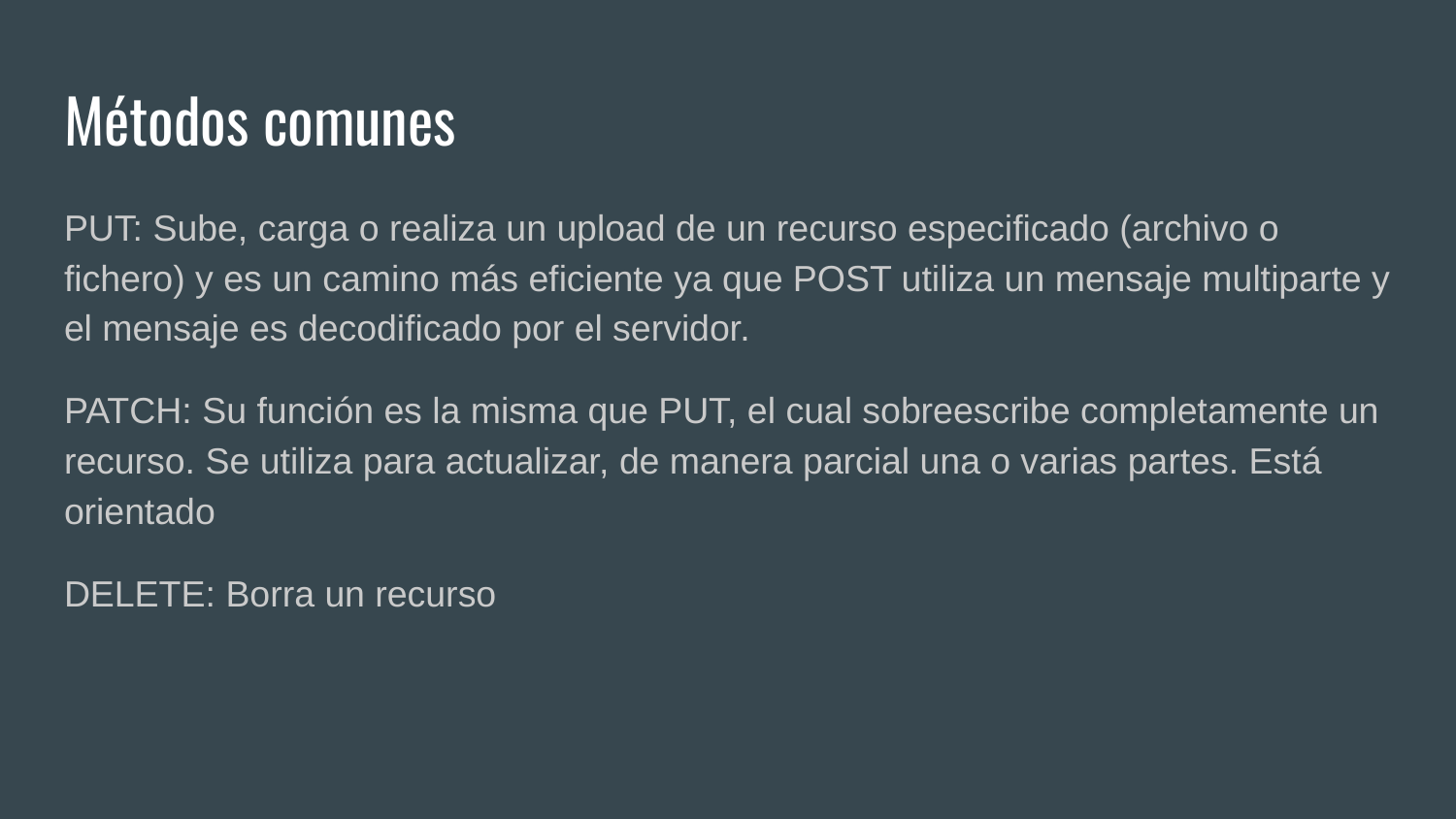

# Métodos comunes
PUT: Sube, carga o realiza un upload de un recurso especificado (archivo o fichero) y es un camino más eficiente ya que POST utiliza un mensaje multiparte y el mensaje es decodificado por el servidor.
PATCH: Su función es la misma que PUT, el cual sobreescribe completamente un recurso. Se utiliza para actualizar, de manera parcial una o varias partes. Está orientado
DELETE: Borra un recurso